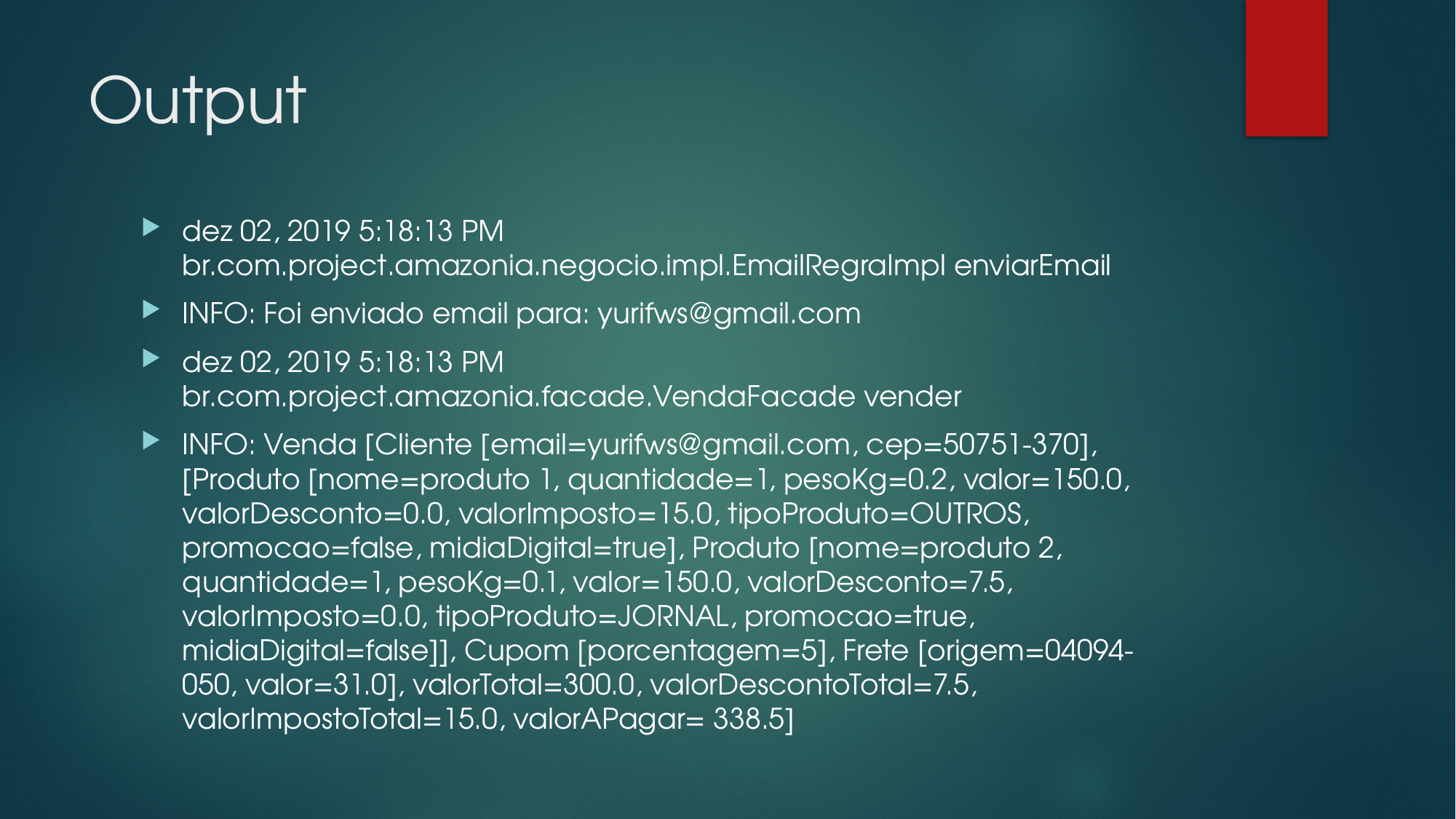

# Output
dez 02, 2019 5:18:13 PM br.com.project.amazonia.negocio.impl.EmailRegraImpl enviarEmail
INFO: Foi enviado email para: yurifws@gmail.com
dez 02, 2019 5:18:13 PM br.com.project.amazonia.facade.VendaFacade vender
INFO: Venda [Cliente [email=yurifws@gmail.com, cep=50751-370], [Produto [nome=produto 1, quantidade=1, pesoKg=0.2, valor=150.0, valorDesconto=0.0, valorImposto=15.0, tipoProduto=OUTROS, promocao=false, midiaDigital=true], Produto [nome=produto 2, quantidade=1, pesoKg=0.1, valor=150.0, valorDesconto=7.5, valorImposto=0.0, tipoProduto=JORNAL, promocao=true, midiaDigital=false]], Cupom [porcentagem=5], Frete [origem=04094-050, valor=31.0], valorTotal=300.0, valorDescontoTotal=7.5, valorImpostoTotal=15.0, valorAPagar= 338.5]